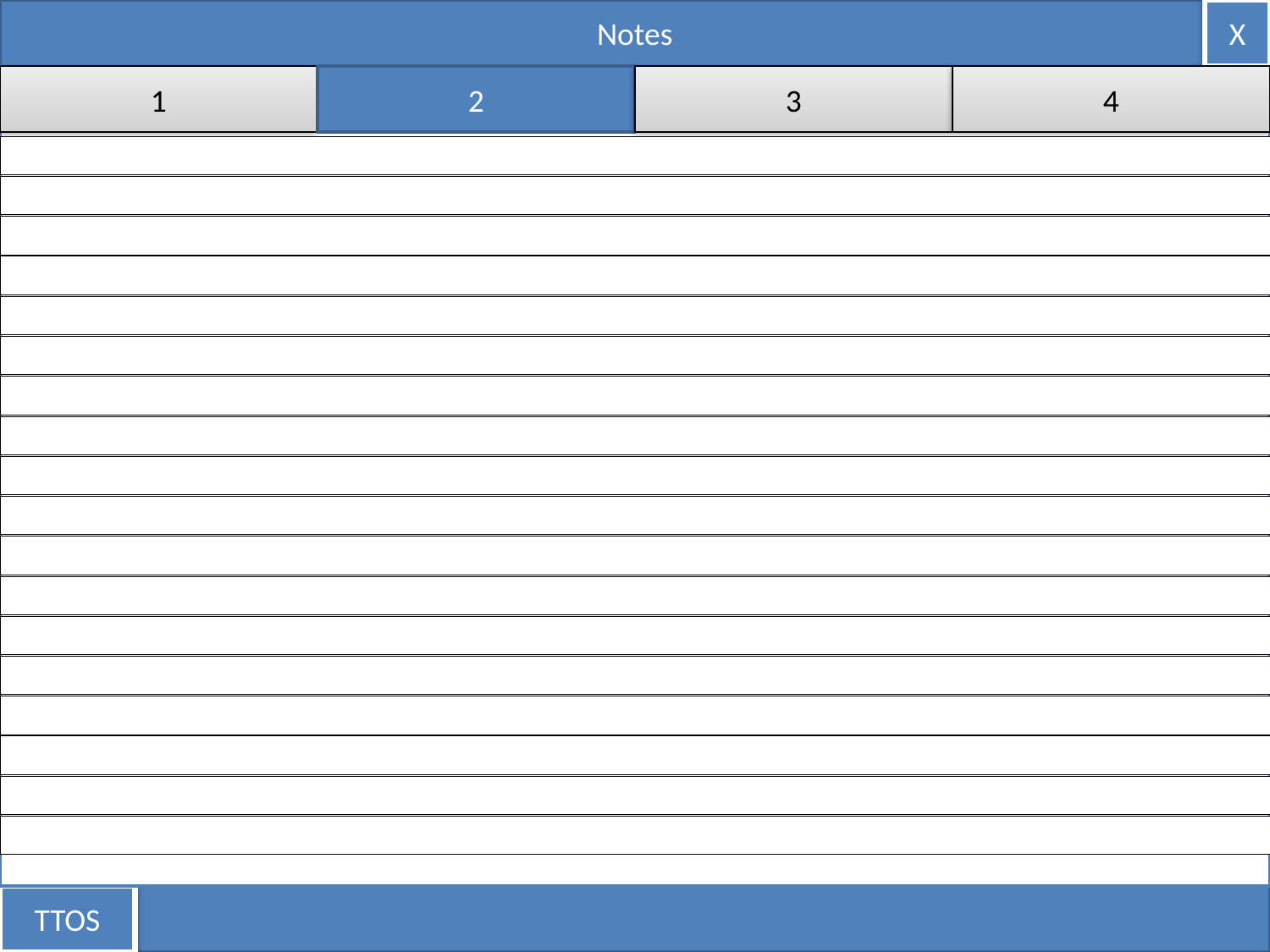

Notes
X

1
2
3
4

TTOS